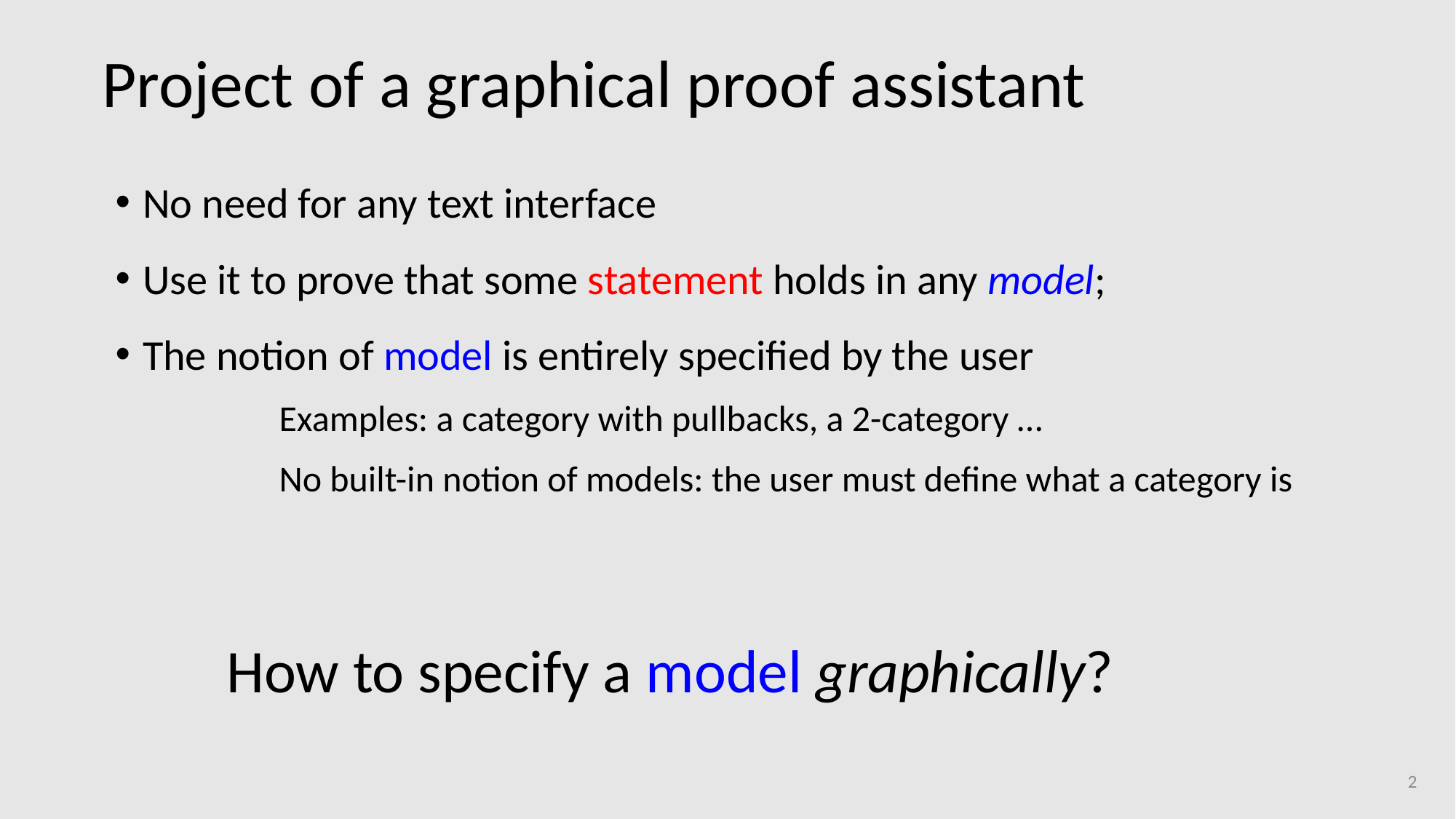

# Project of a graphical proof assistant
No need for any text interface
Use it to prove that some statement holds in any model;
The notion of model is entirely specified by the user
	Examples: a category with pullbacks, a 2-category …
	No built-in notion of models: the user must define what a category is
How to specify a model graphically?
2